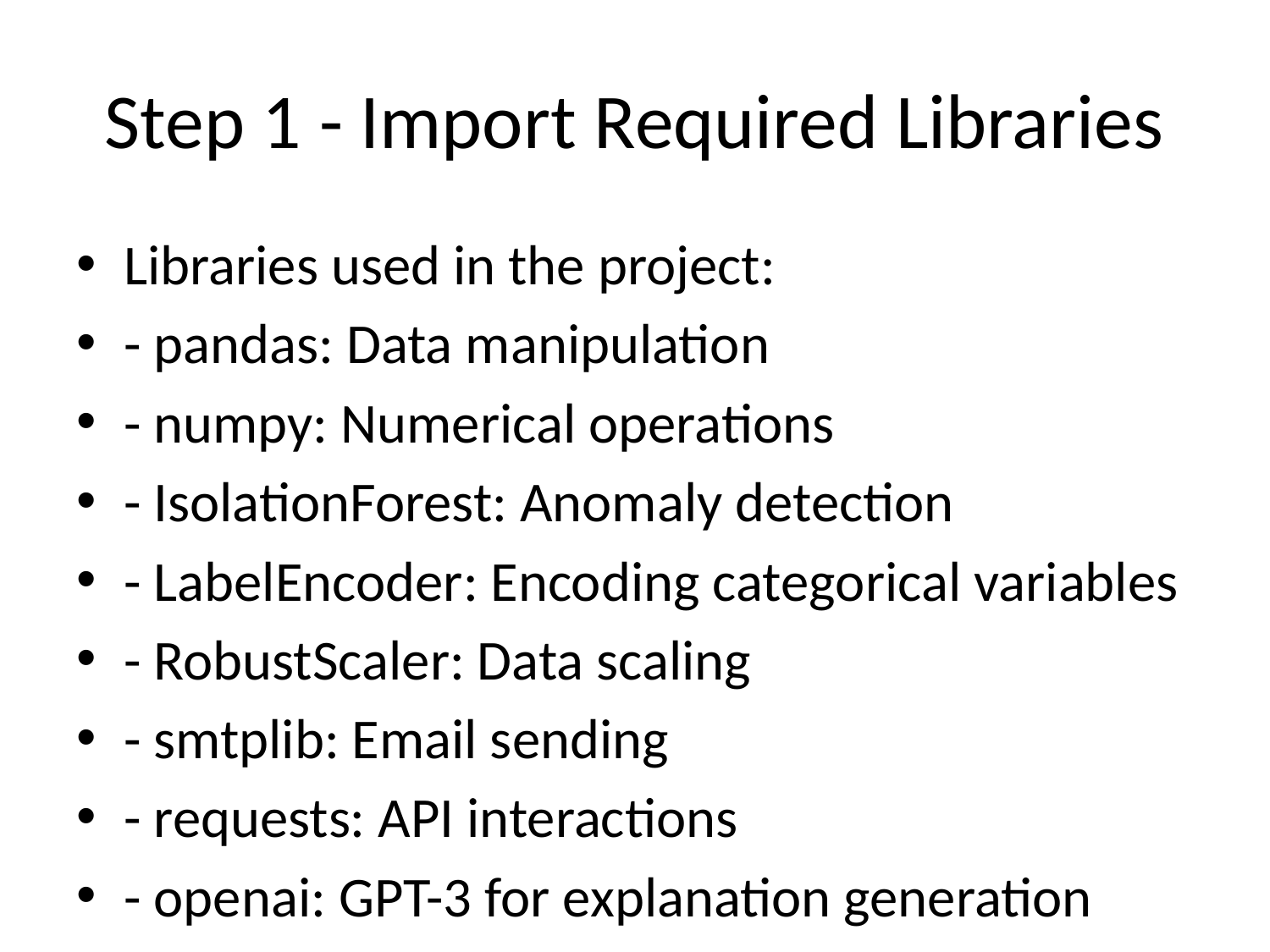

# Step 1 - Import Required Libraries
Libraries used in the project:
- pandas: Data manipulation
- numpy: Numerical operations
- IsolationForest: Anomaly detection
- LabelEncoder: Encoding categorical variables
- RobustScaler: Data scaling
- smtplib: Email sending
- requests: API interactions
- openai: GPT-3 for explanation generation
- jira: Task creation in JIRA